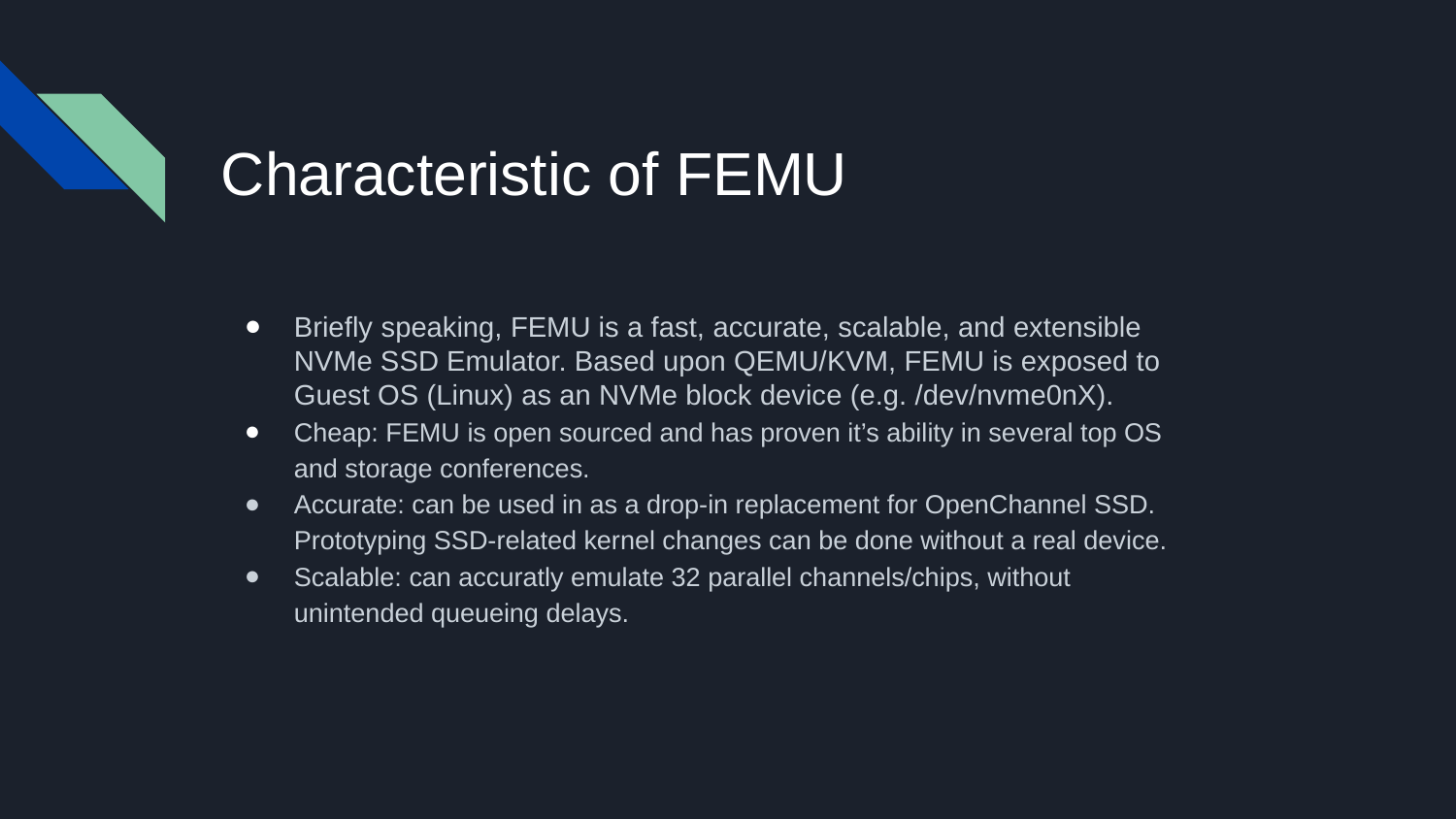

# Characteristic of FEMU
Briefly speaking, FEMU is a fast, accurate, scalable, and extensible NVMe SSD Emulator. Based upon QEMU/KVM, FEMU is exposed to Guest OS (Linux) as an NVMe block device (e.g. /dev/nvme0nX).
Cheap: FEMU is open sourced and has proven it’s ability in several top OS and storage conferences.
Accurate: can be used in as a drop-in replacement for OpenChannel SSD. Prototyping SSD-related kernel changes can be done without a real device.
Scalable: can accuratly emulate 32 parallel channels/chips, without unintended queueing delays.